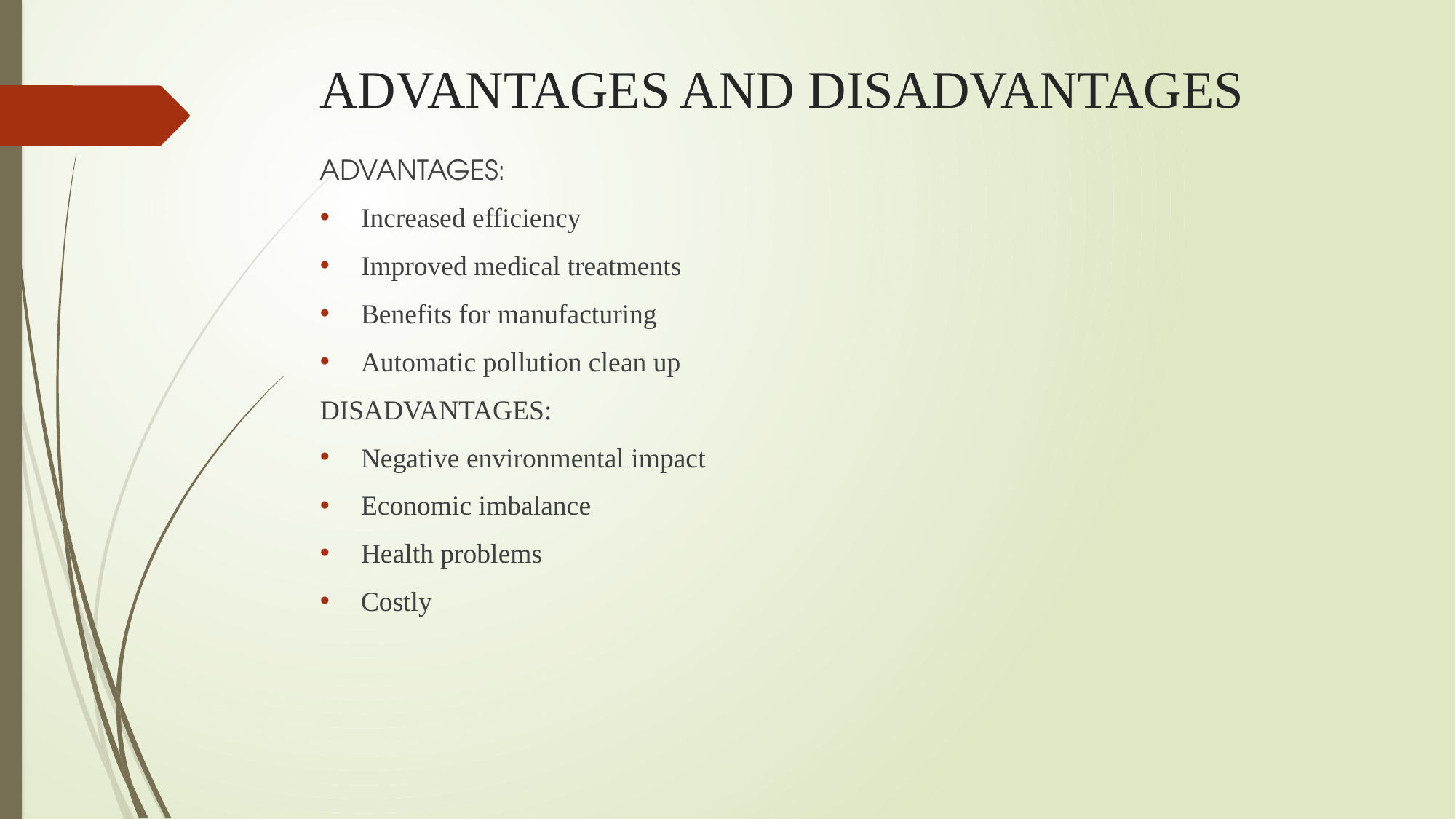

# ADVANTAGES AND DISADVANTAGES
ADVANTAGES:
Increased efficiency
Improved medical treatments
Benefits for manufacturing
Automatic pollution clean up
DISADVANTAGES:
Negative environmental impact
Economic imbalance
Health problems
Costly